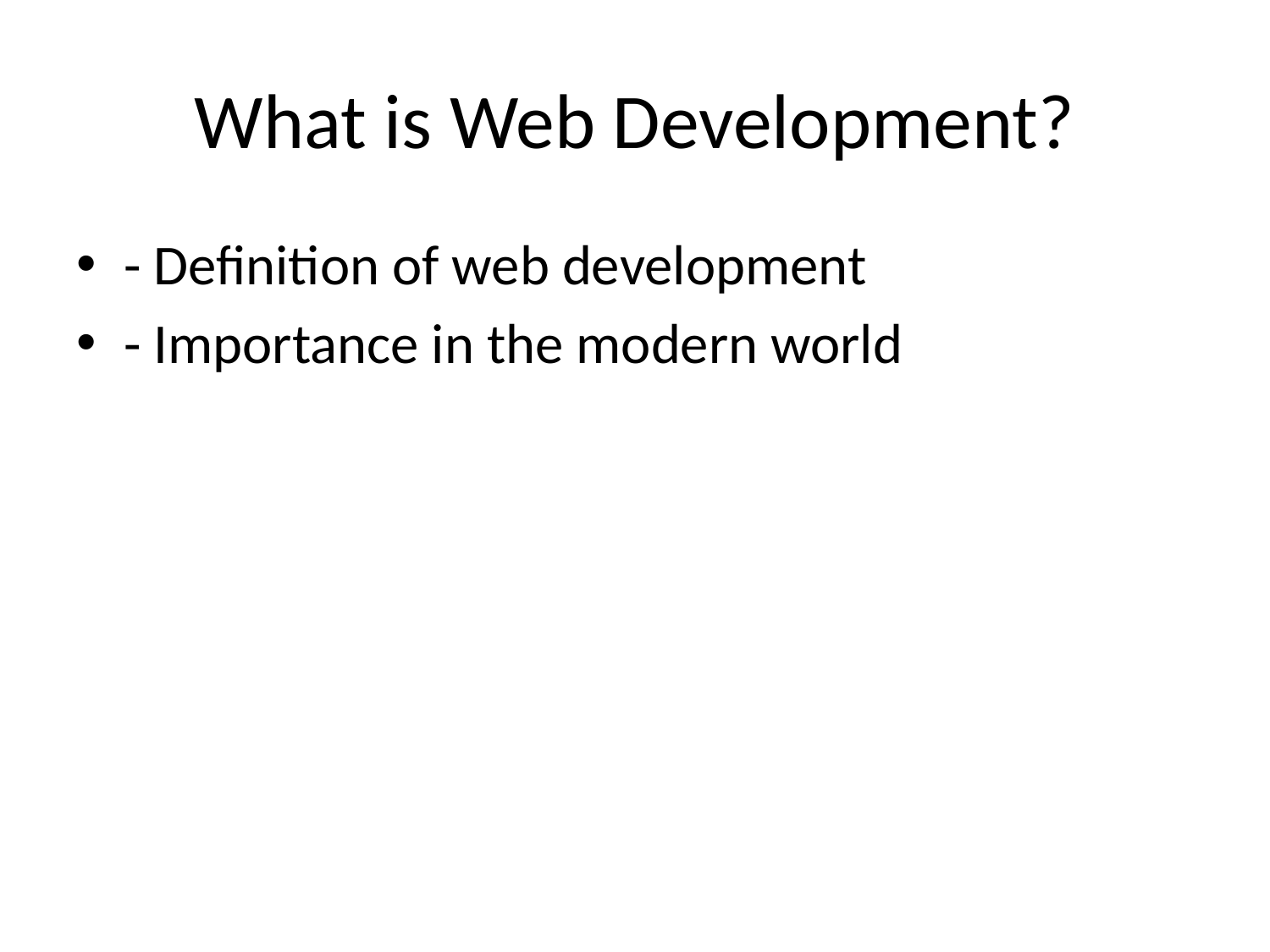

# What is Web Development?
- Definition of web development
- Importance in the modern world